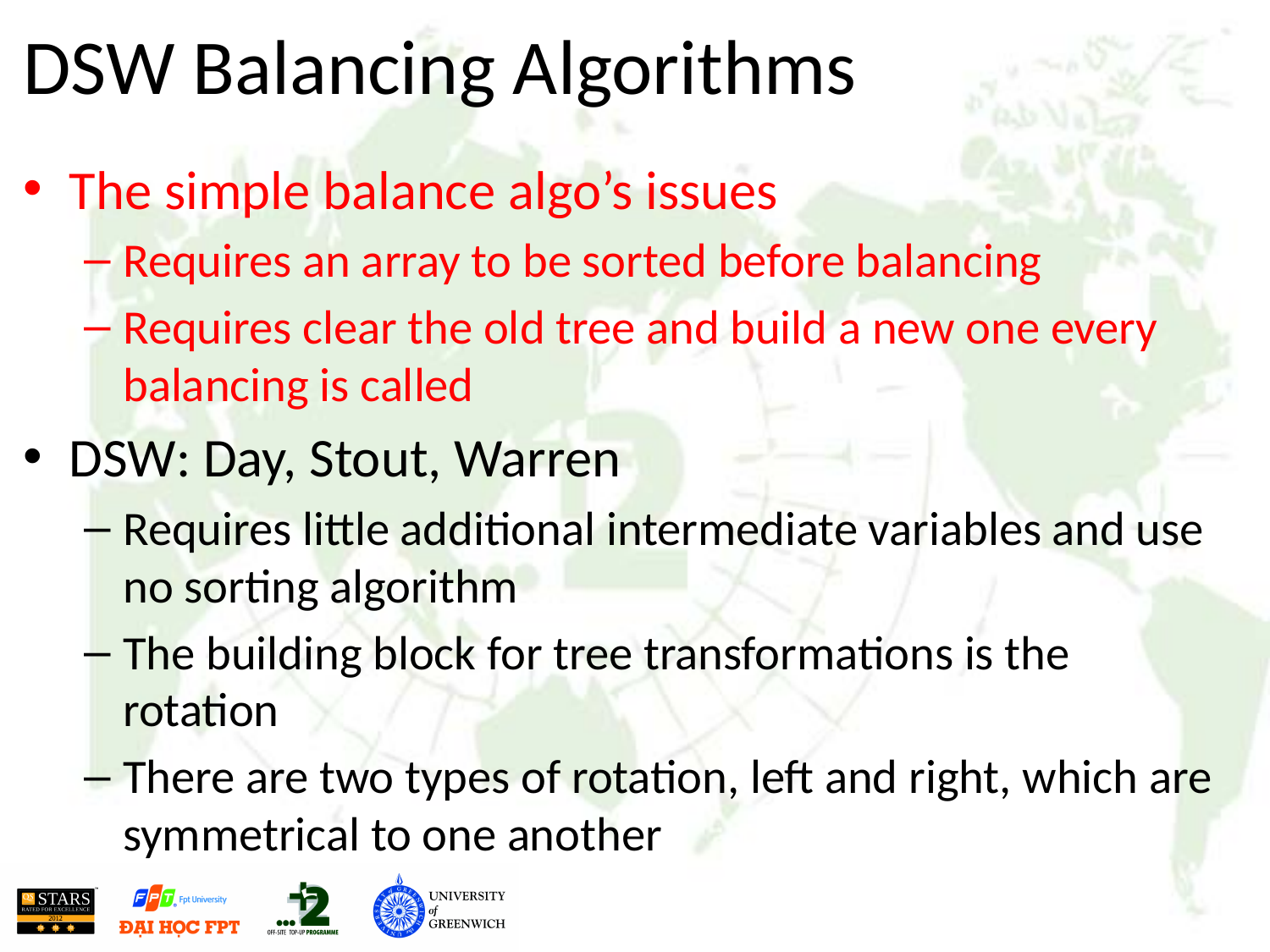

# DSW Balancing Algorithms
The simple balance algo’s issues
Requires an array to be sorted before balancing
Requires clear the old tree and build a new one every balancing is called
DSW: Day, Stout, Warren
Requires little additional intermediate variables and use no sorting algorithm
The building block for tree transformations is the rotation
There are two types of rotation, left and right, which are symmetrical to one another